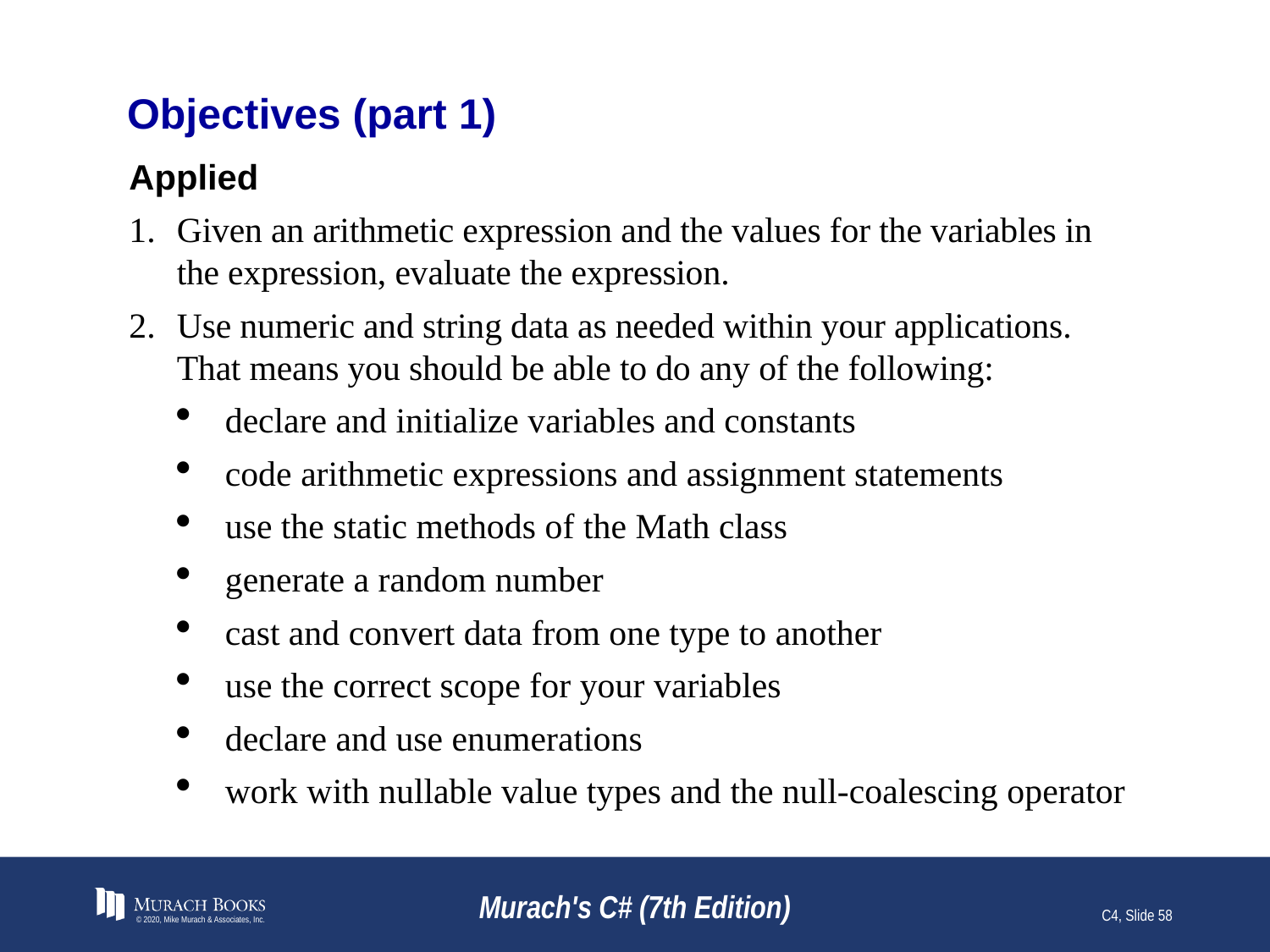

# Objectives (part 1)
Applied
Given an arithmetic expression and the values for the variables in the expression, evaluate the expression.
Use numeric and string data as needed within your applications. That means you should be able to do any of the following:
declare and initialize variables and constants
code arithmetic expressions and assignment statements
use the static methods of the Math class
generate a random number
cast and convert data from one type to another
use the correct scope for your variables
declare and use enumerations
work with nullable value types and the null-coalescing operator

© 2020, Mike Murach & Associates, Inc.
Murach's C# (7th Edition)

C4, Slide 58